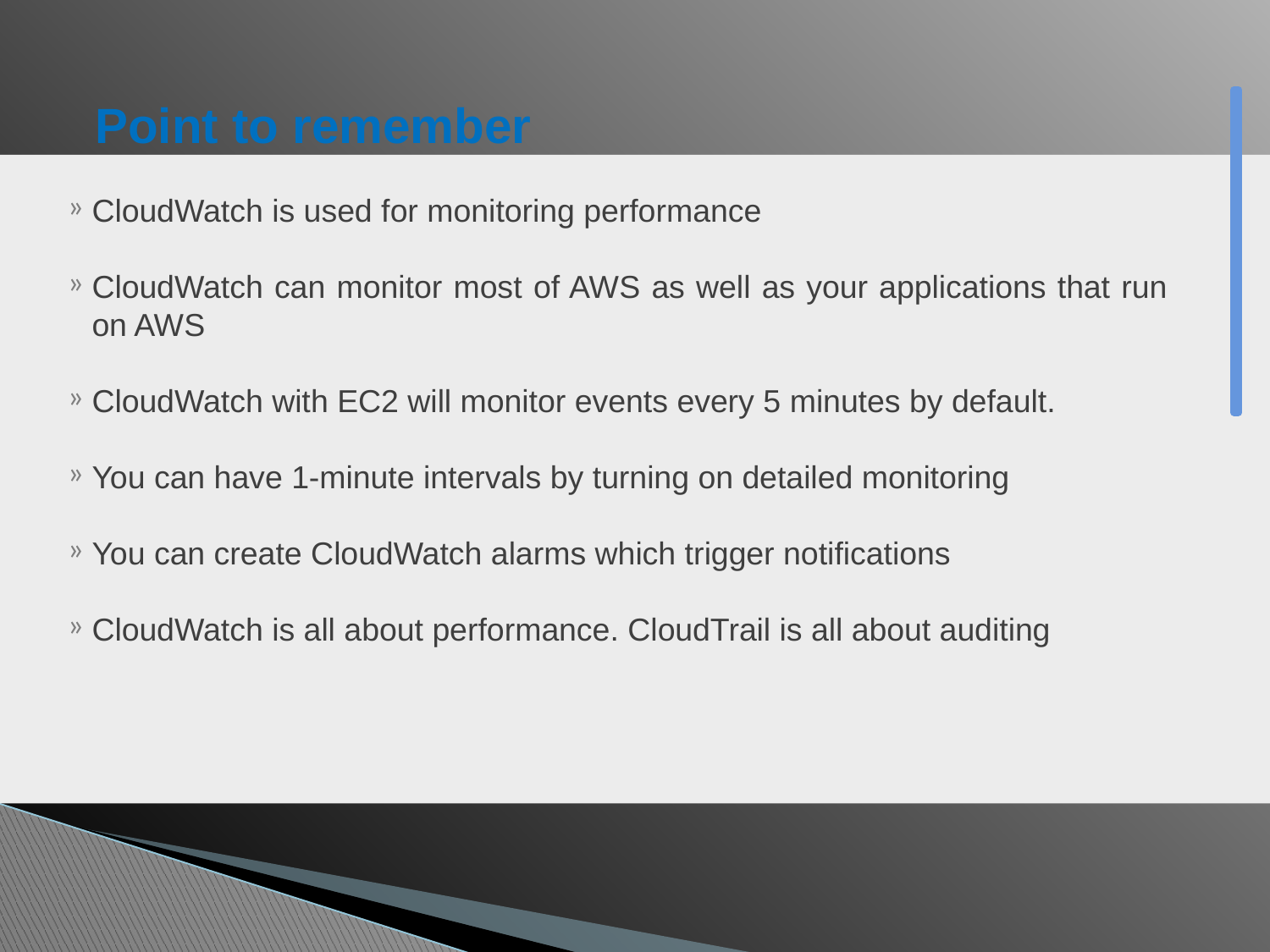

# Point to remember

CloudWatch is used for monitoring performance

CloudWatch can monitor most of AWS as well as your applications that run on AWS

CloudWatch with EC2 will monitor events every 5 minutes by default.

You can have 1-minute intervals by turning on detailed monitoring

You can create CloudWatch alarms which trigger notifications

CloudWatch is all about performance. CloudTrail is all about auditing